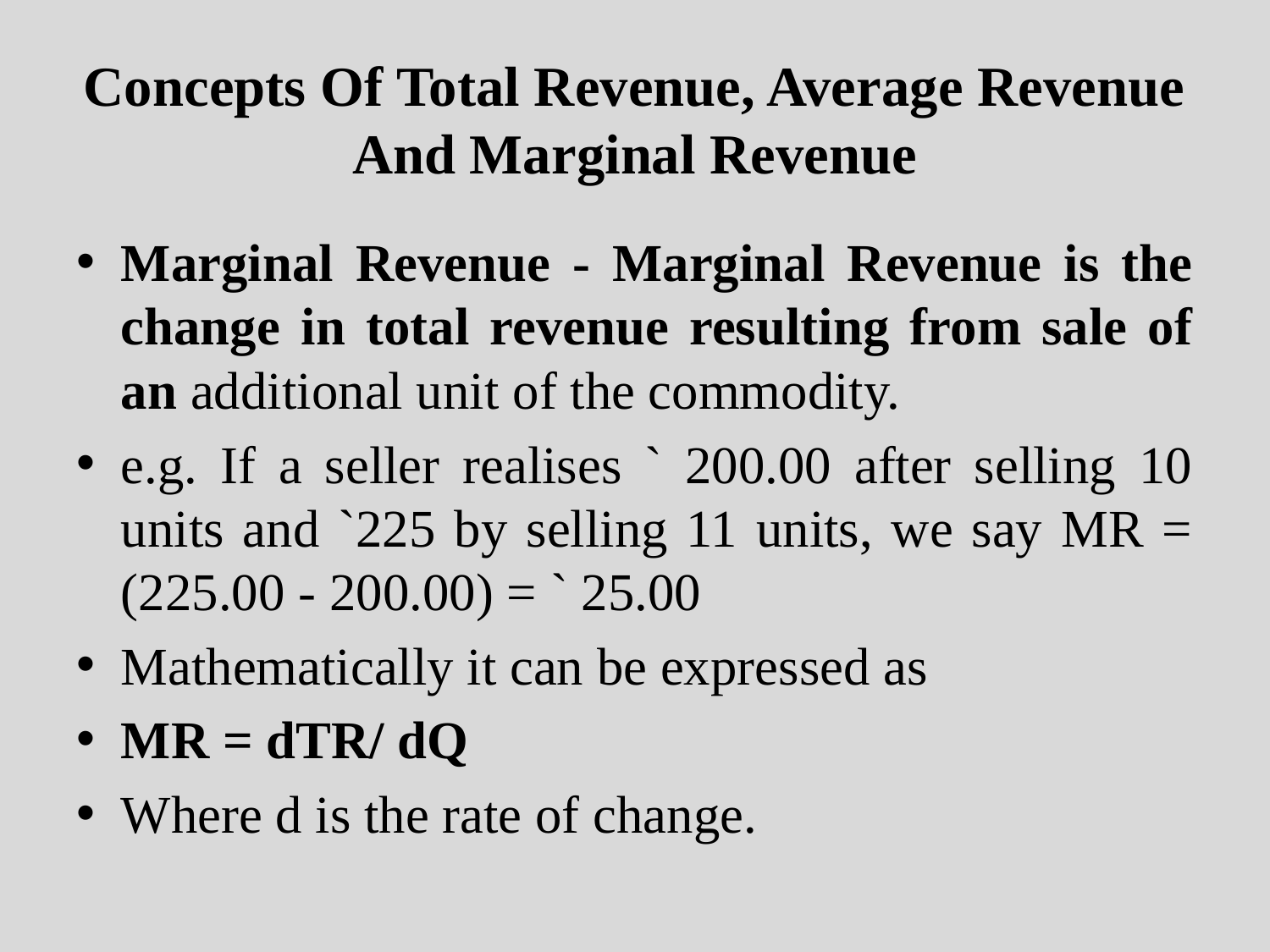

# Concepts Of Total Revenue, Average Revenue And Marginal Revenue
Marginal Revenue - Marginal Revenue is the change in total revenue resulting from sale of an additional unit of the commodity.
e.g. If a seller realises ` 200.00 after selling 10 units and `225 by selling 11 units, we say MR = (225.00 - 200.00) = ` 25.00
Mathematically it can be expressed as
MR = dTR/ dQ
Where d is the rate of change.